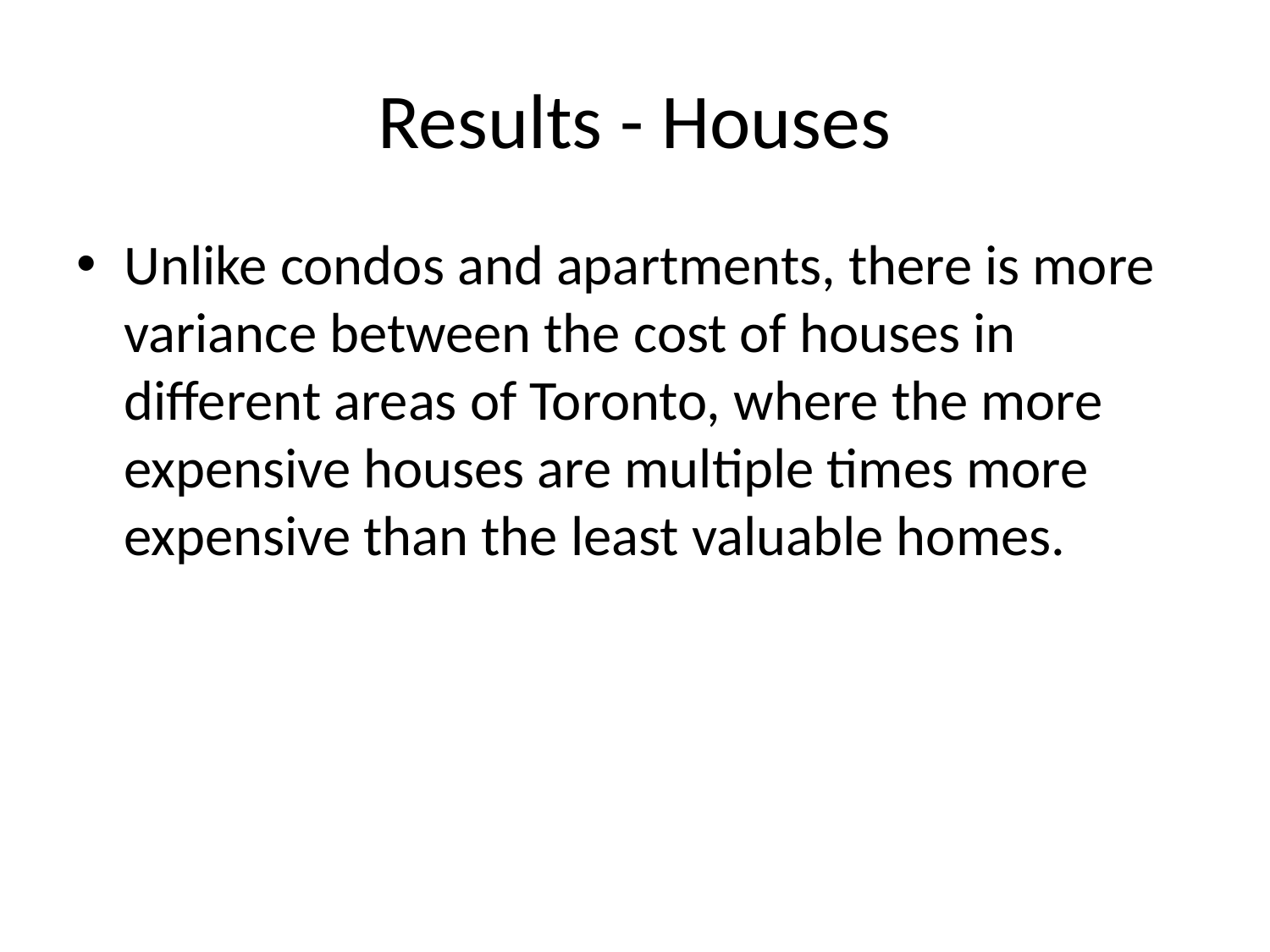

# Results - Houses
Unlike condos and apartments, there is more variance between the cost of houses in different areas of Toronto, where the more expensive houses are multiple times more expensive than the least valuable homes.